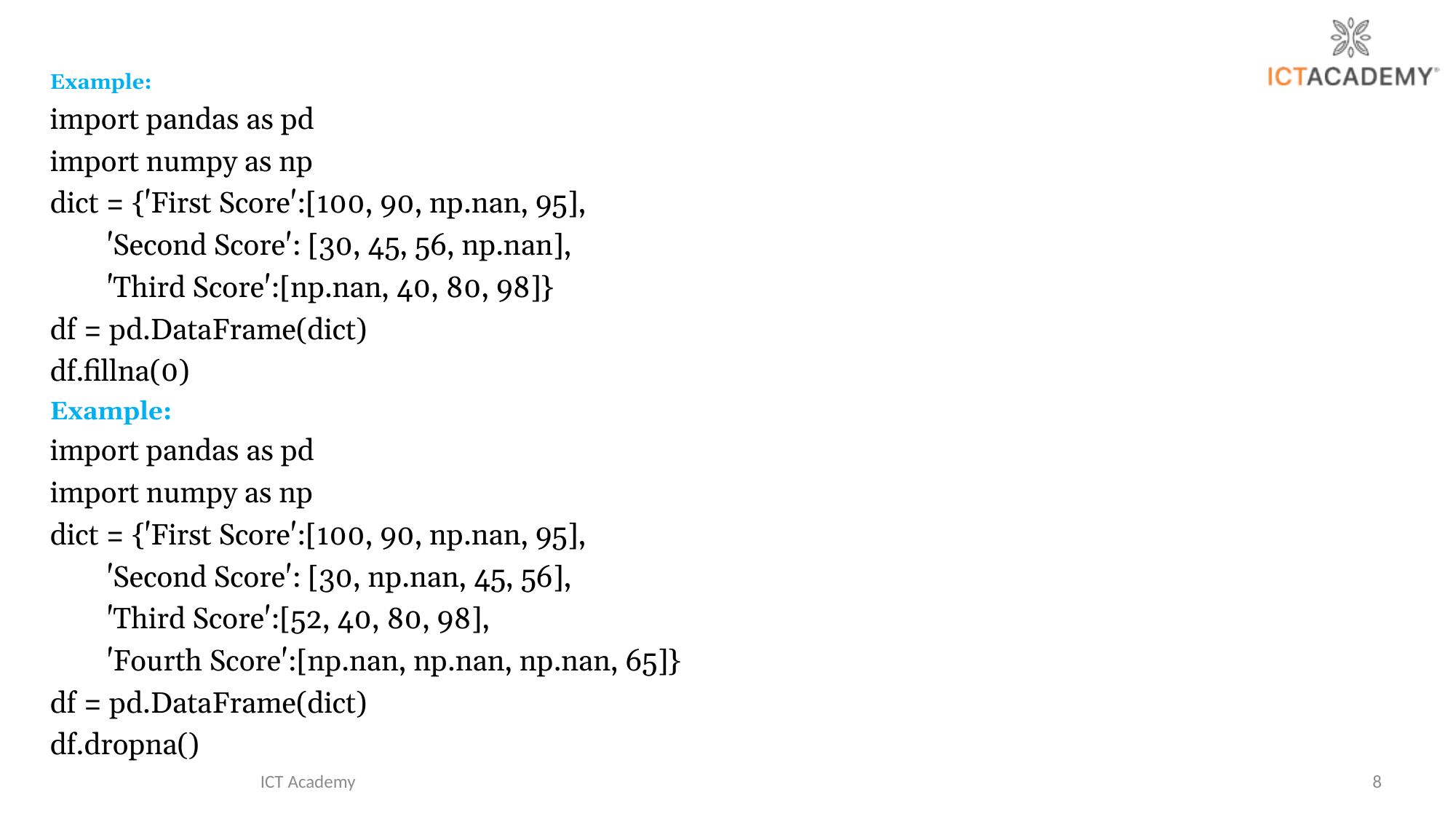

Example:
import pandas as pd
import numpy as np
dict = {'First Score':[100, 90, np.nan, 95],
        'Second Score': [30, 45, 56, np.nan],
        'Third Score':[np.nan, 40, 80, 98]}
df = pd.DataFrame(dict)
df.fillna(0)
Example:
import pandas as pd
import numpy as np
dict = {'First Score':[100, 90, np.nan, 95],
        'Second Score': [30, np.nan, 45, 56],
        'Third Score':[52, 40, 80, 98],
        'Fourth Score':[np.nan, np.nan, np.nan, 65]}
df = pd.DataFrame(dict)
df.dropna()

ICT Academy
8